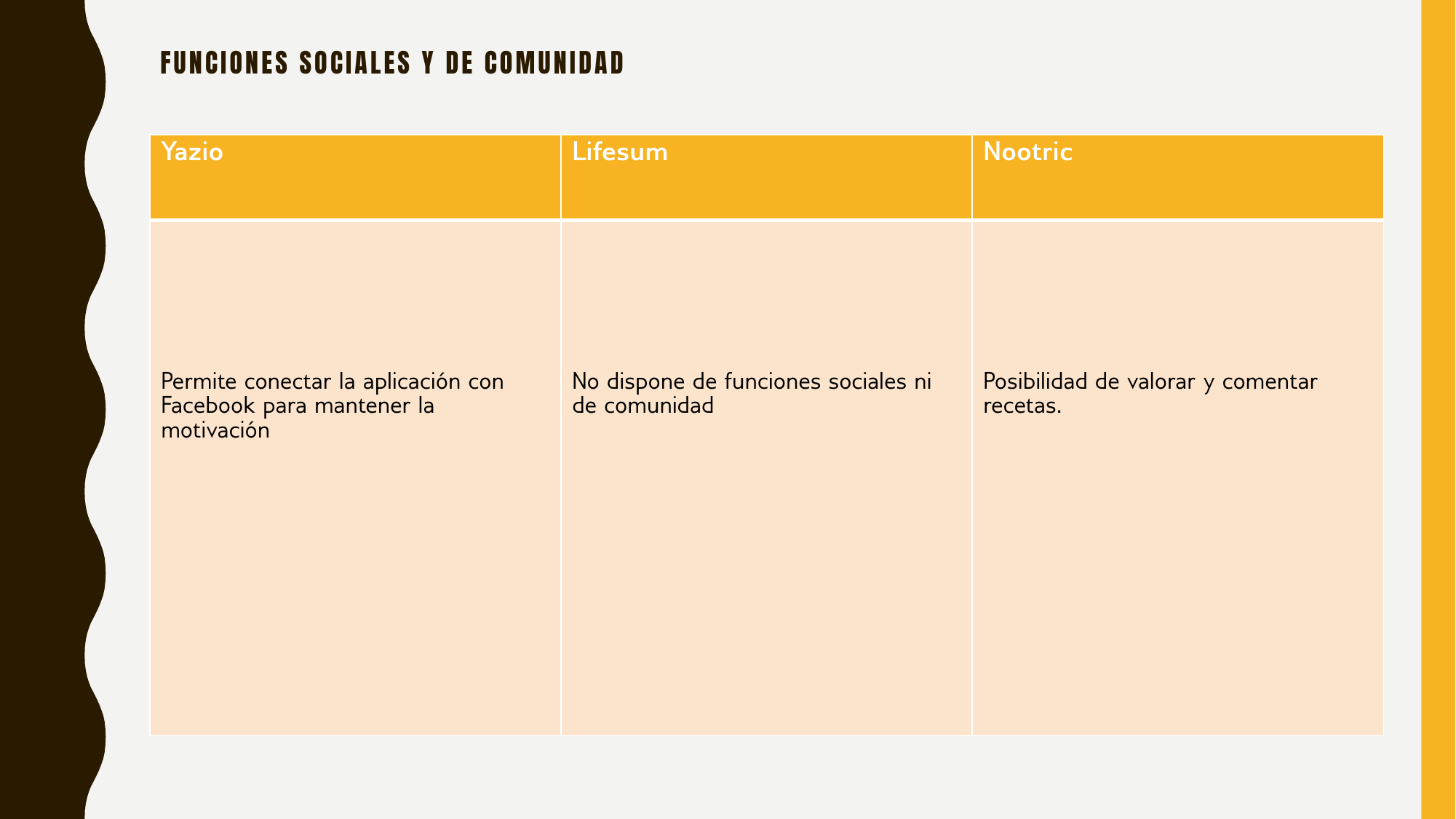

# Funciones sociales y de comunidad

| Yazio | Lifesum | Nootric |
| --- | --- | --- |
| Permite conectar la aplicación con Facebook para mantener la motivación | No dispone de funciones sociales ni de comunidad | Posibilidad de valorar y comentar recetas. |